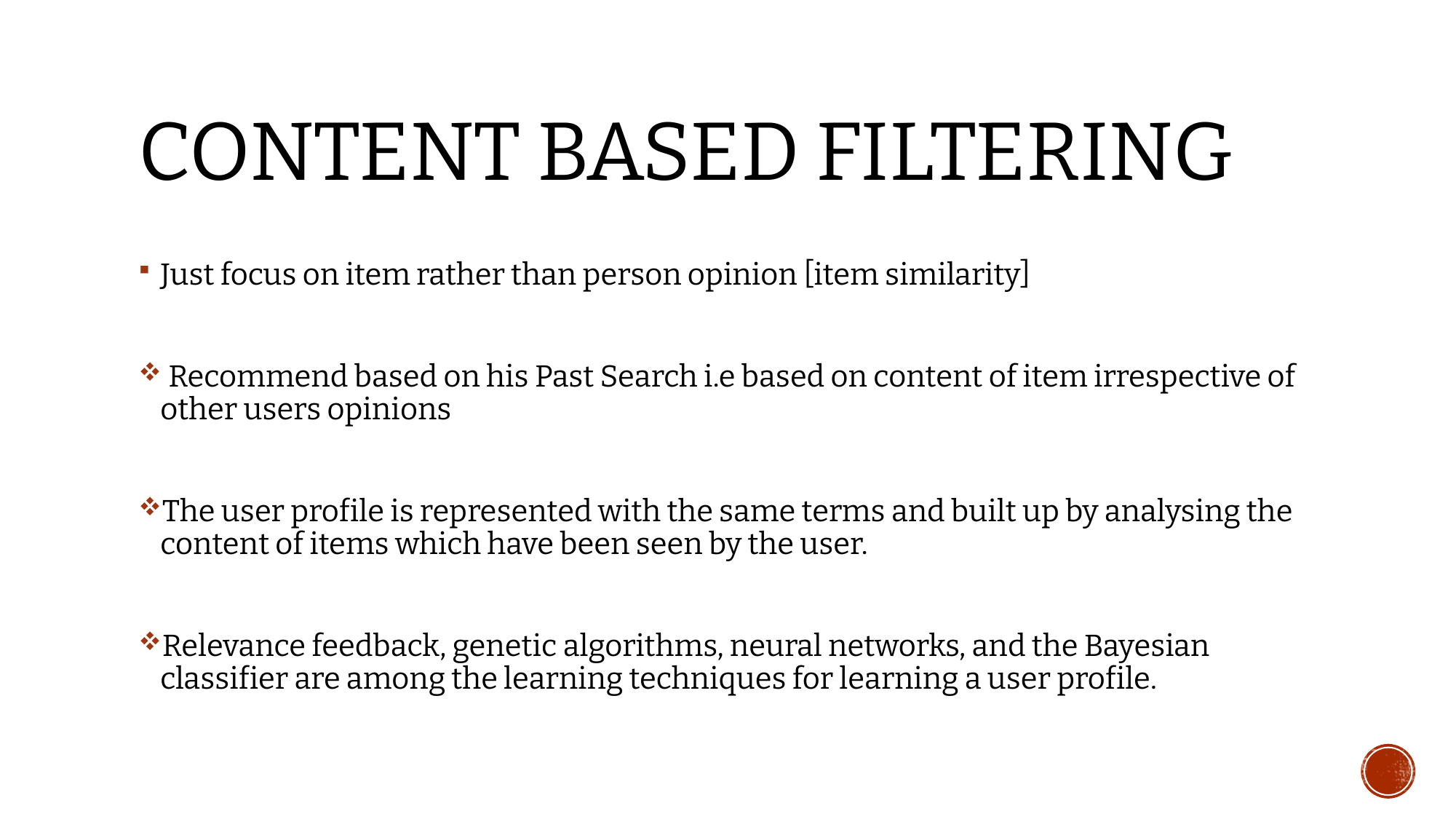

# Content based filtering
Just focus on item rather than person opinion [item similarity]

 Recommend based on his Past Search i.e based on content of item irrespective of other users opinions

The user profile is represented with the same terms and built up by analysing the content of items which have been seen by the user.

Relevance feedback, genetic algorithms, neural networks, and the Bayesian classifier are among the learning techniques for learning a user profile.